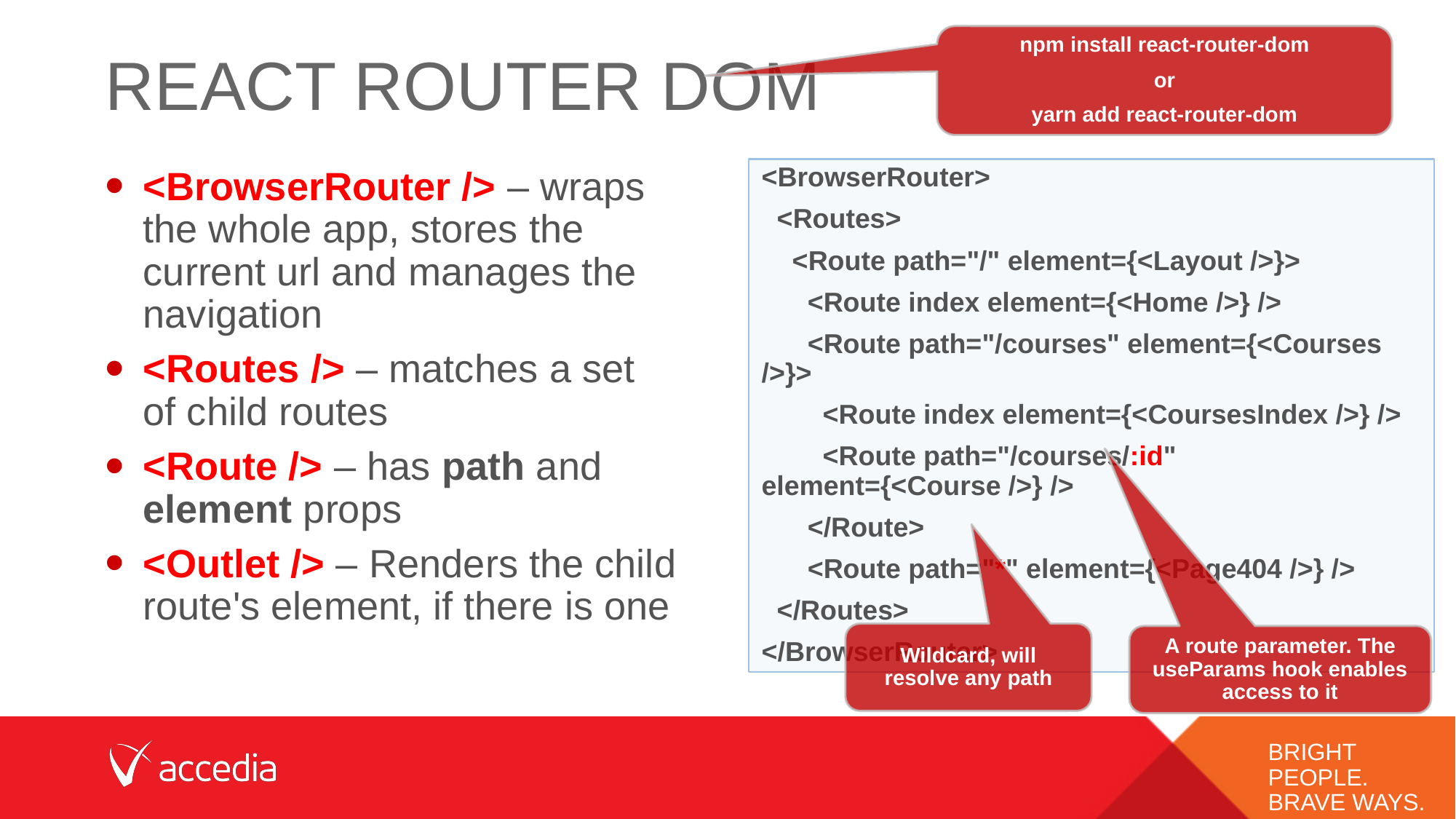

npm install react-router-dom
or
yarn add react-router-dom
# React router dom
<BrowserRouter>
  <Routes>
    <Route path="/" element={<Layout />}>
      <Route index element={<Home />} />
      <Route path="/courses" element={<Courses />}>
        <Route index element={<CoursesIndex />} />
        <Route path="/courses/:id" element={<Course />} />
      </Route>
      <Route path="*" element={<Page404 />} />
  </Routes>
</BrowserRouter>
<BrowserRouter /> – wraps the whole app, stores the current url and manages the navigation
<Routes /> – matches a set of child routes
<Route /> – has path and element props
<Outlet /> – Renders the child route's element, if there is one

Wildcard, will resolve any path
A route parameter. The useParams hook enables access to it